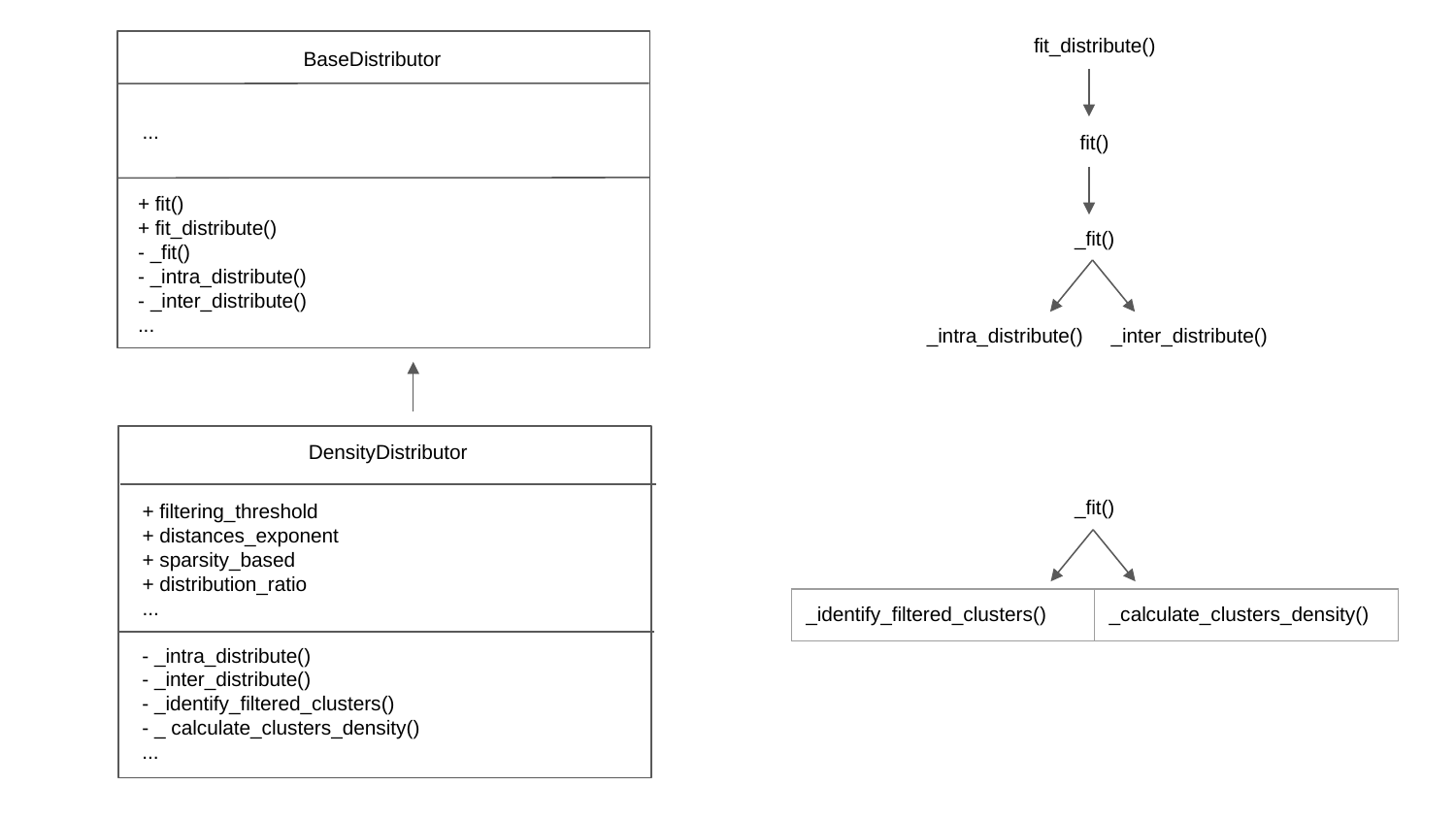

fit_distribute()

fit()

_fit()

              _intra_distribute()     _inter_distribute()

BaseDistributor

...
+ fit()
+ fit_distribute()
- _fit()
- _intra_distribute()
- _inter_distribute()
...
DensityDistributor

_fit()

+ filtering_threshold
+ distances_exponent
+ sparsity_based
+ distribution_ratio
...

| \_identify\_filtered\_clusters() | \_calculate\_clusters\_density() |
| --- | --- |
- _intra_distribute()
- _inter_distribute()
- _identify_filtered_clusters()
- _ calculate_clusters_density()
...